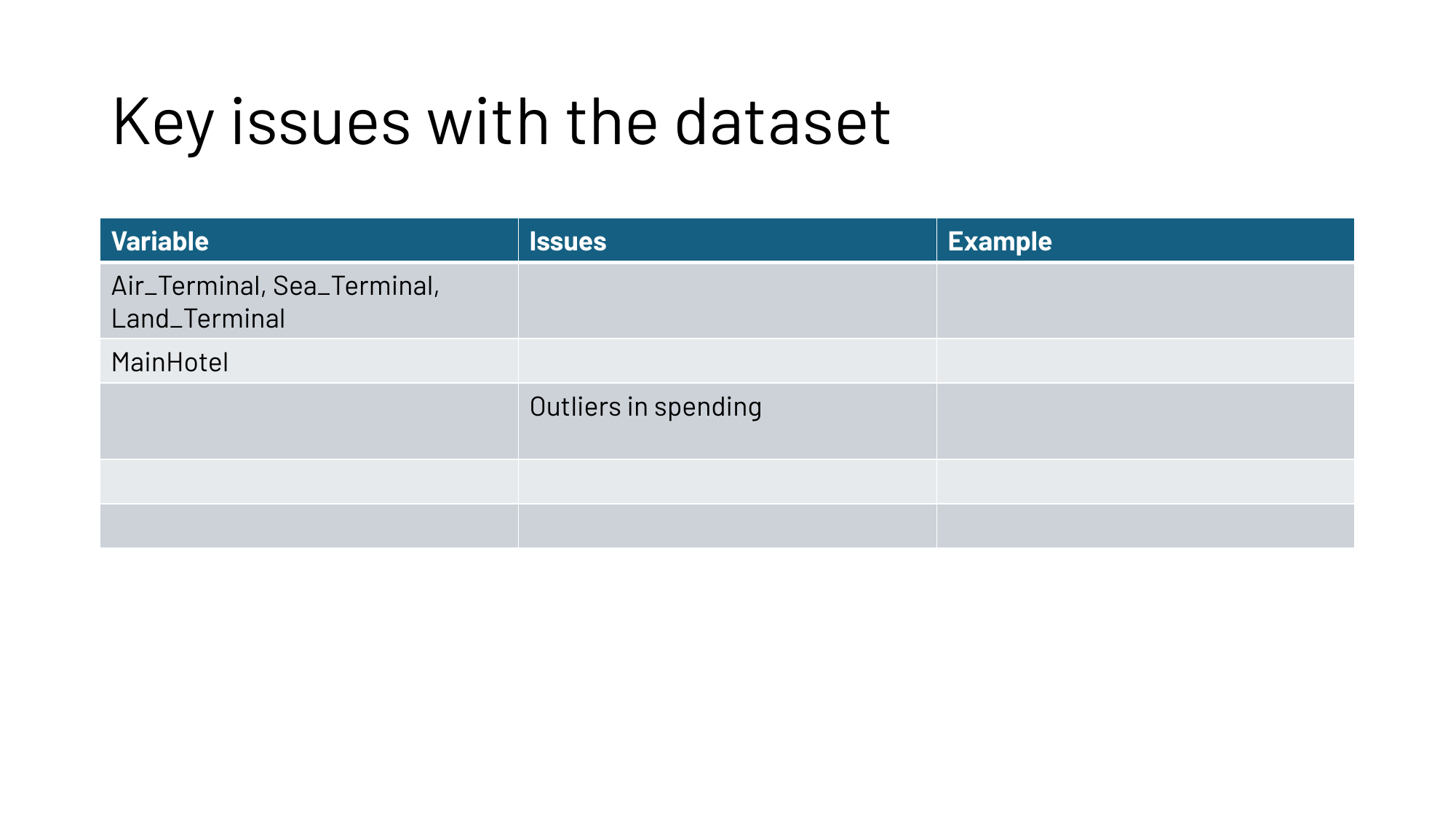

# Key issues with the dataset
| Variable | Issues | Example |
| --- | --- | --- |
| Air\_Terminal, Sea\_Terminal, Land\_Terminal |  |  |
| MainHotel |  |  |
|  | Outliers in spending |  |
|  |  |  |
|  |  |  |